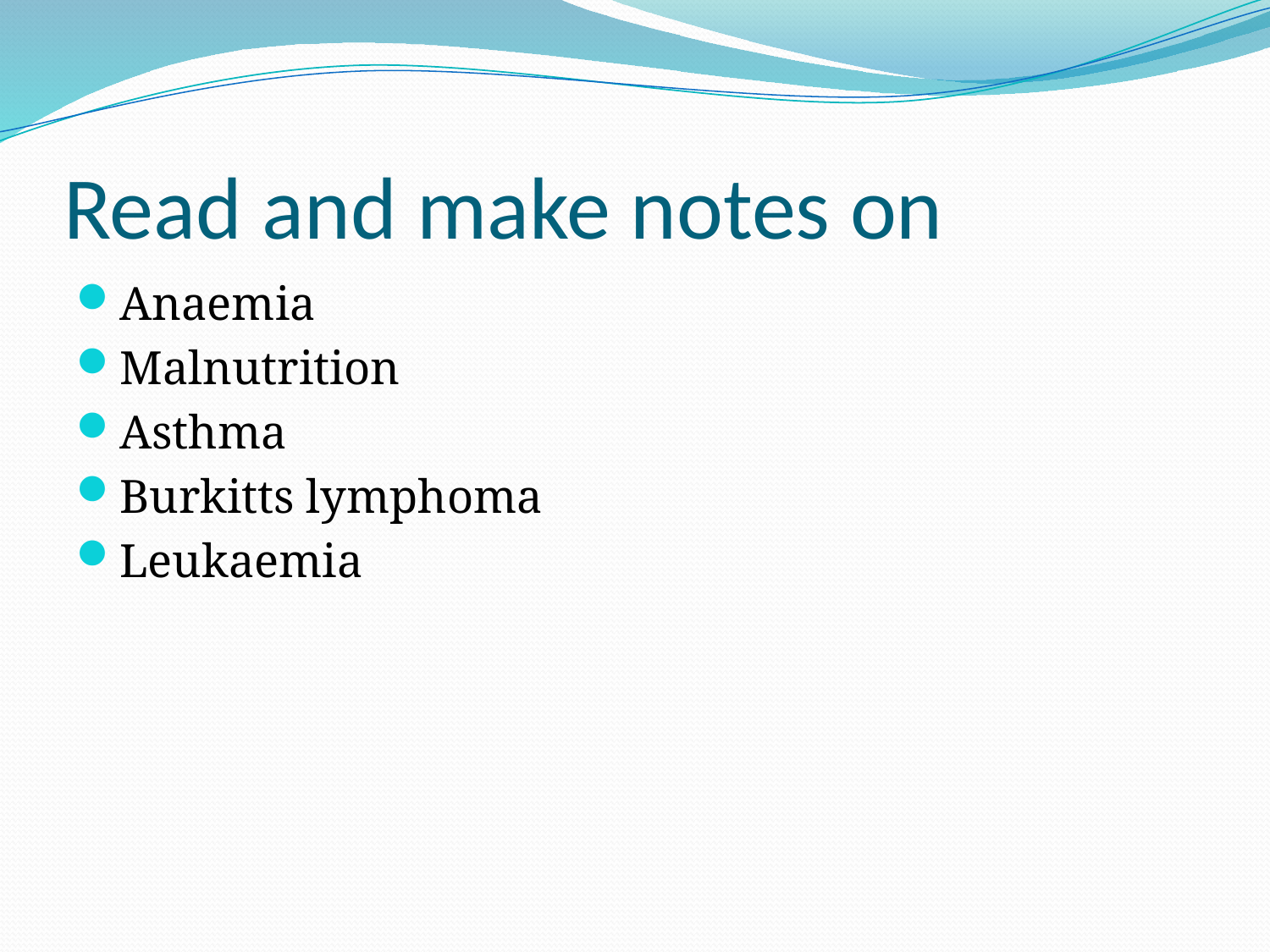

# Read and make notes on
Anaemia
Malnutrition
Asthma
Burkitts lymphoma
Leukaemia